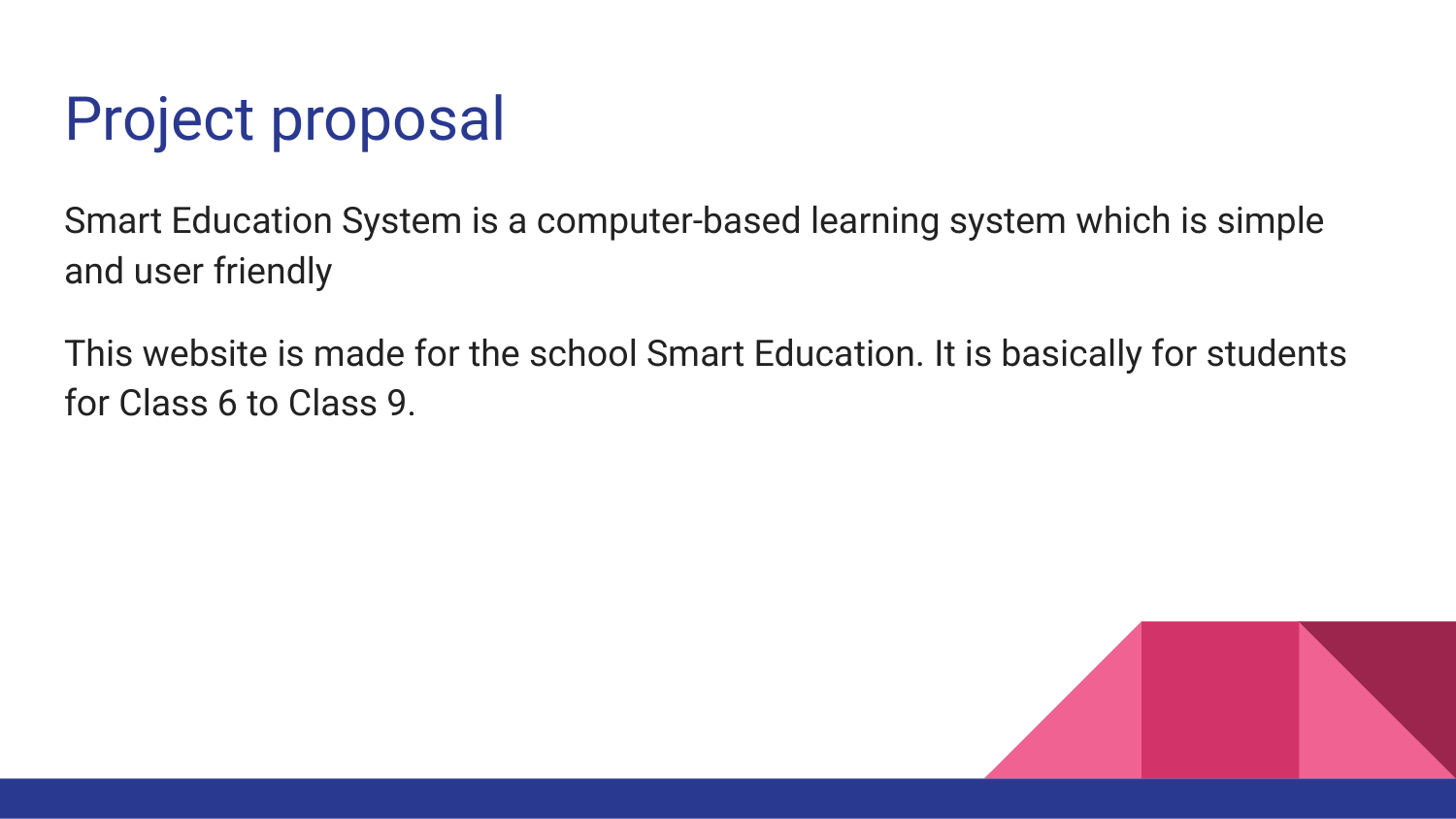

# Project proposal
Smart Education System is a computer-based learning system which is simple  and user friendly
This website is made for the school Smart Education. It is basically for students for Class 6 to Class 9.